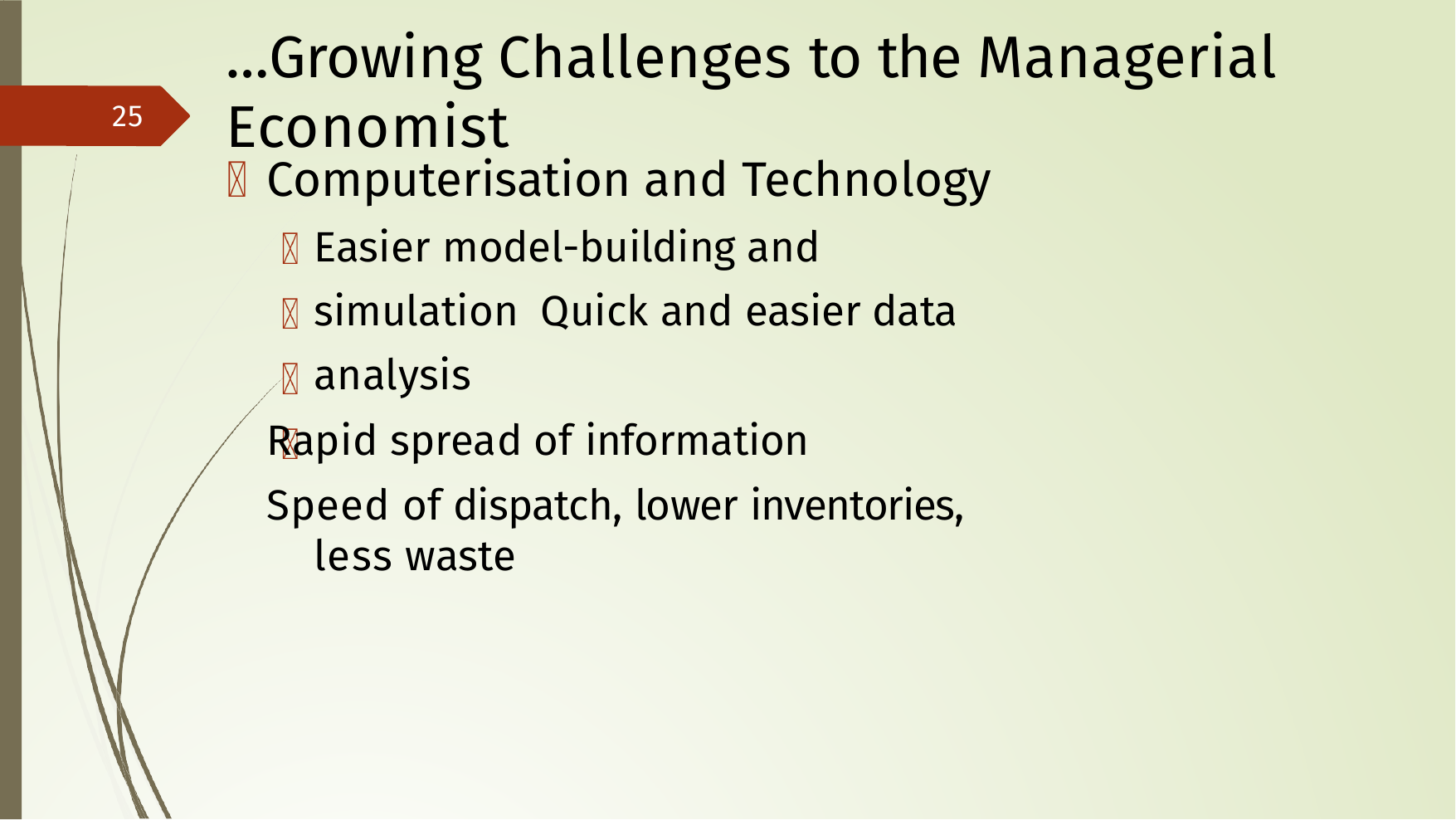

# …Growing Challenges to the Managerial  Economist
25
Computerisation and Technology  Easier model-building and simulation  Quick and easier data analysis
Rapid spread of information
Speed of dispatch, lower inventories, less waste